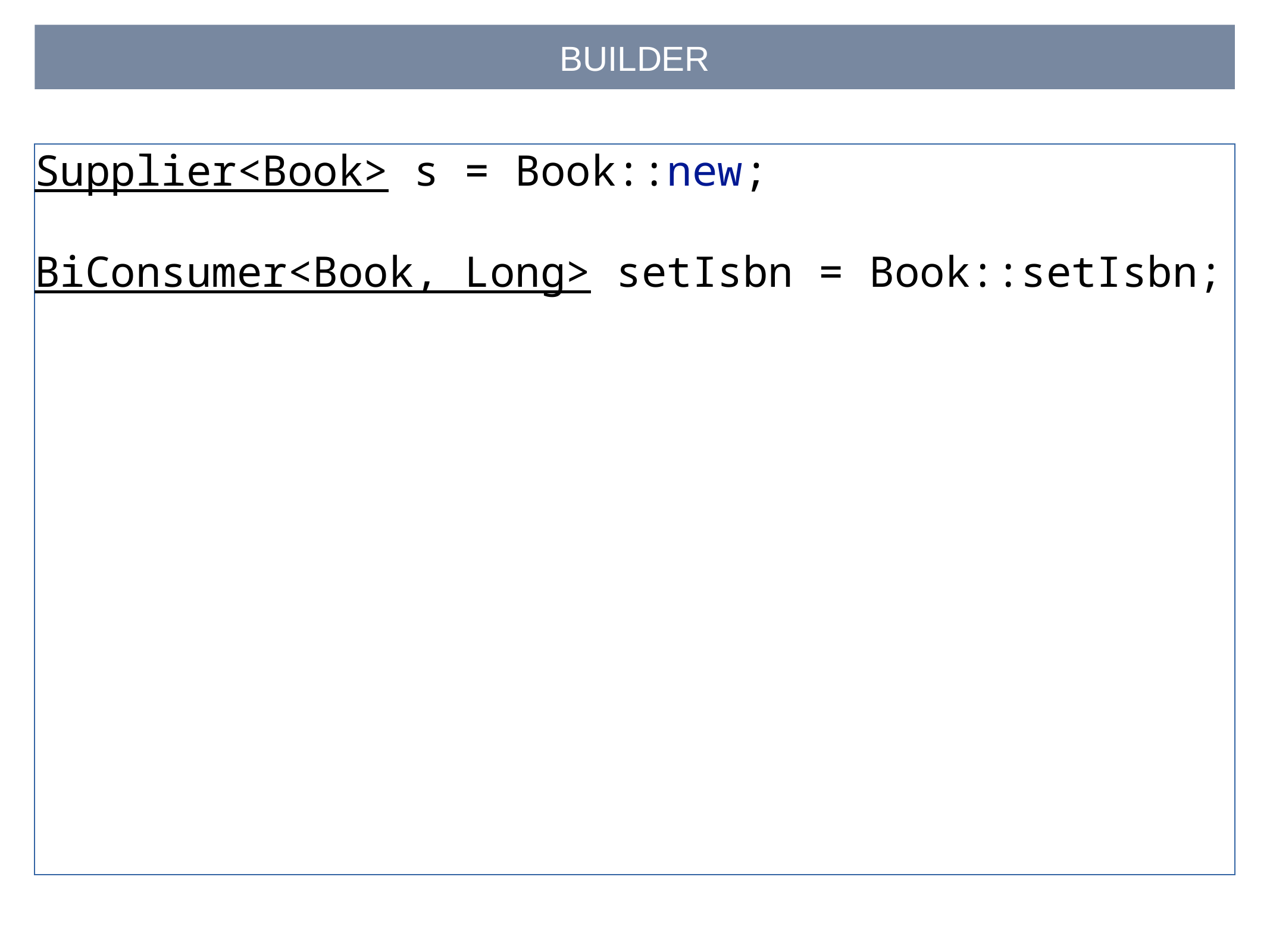

# Builder
Supplier<Book> s = Book::new;
BiConsumer<Book, Long> setIsbn = Book::setIsbn;
12